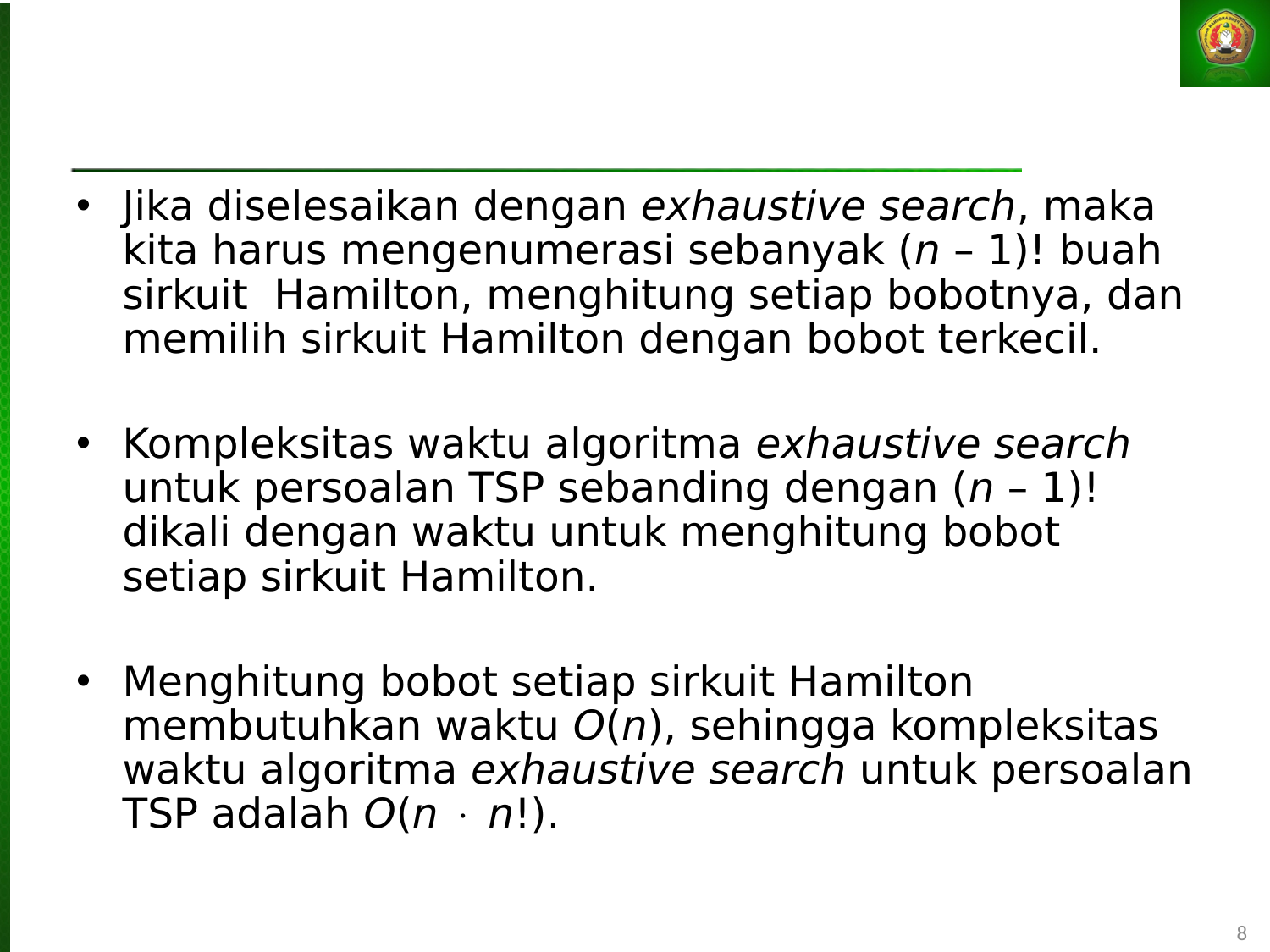

Jika diselesaikan dengan exhaustive search, maka kita harus mengenumerasi sebanyak (n – 1)! buah sirkuit  Hamilton, menghitung setiap bobotnya, dan memilih sirkuit Hamilton dengan bobot terkecil.

Kompleksitas waktu algoritma exhaustive search untuk persoalan TSP sebanding dengan (n – 1)! dikali dengan waktu untuk menghitung bobot setiap sirkuit Hamilton.

Menghitung bobot setiap sirkuit Hamilton membutuhkan waktu O(n), sehingga kompleksitas waktu algoritma exhaustive search untuk persoalan TSP adalah O(n ⋅ n!).
8